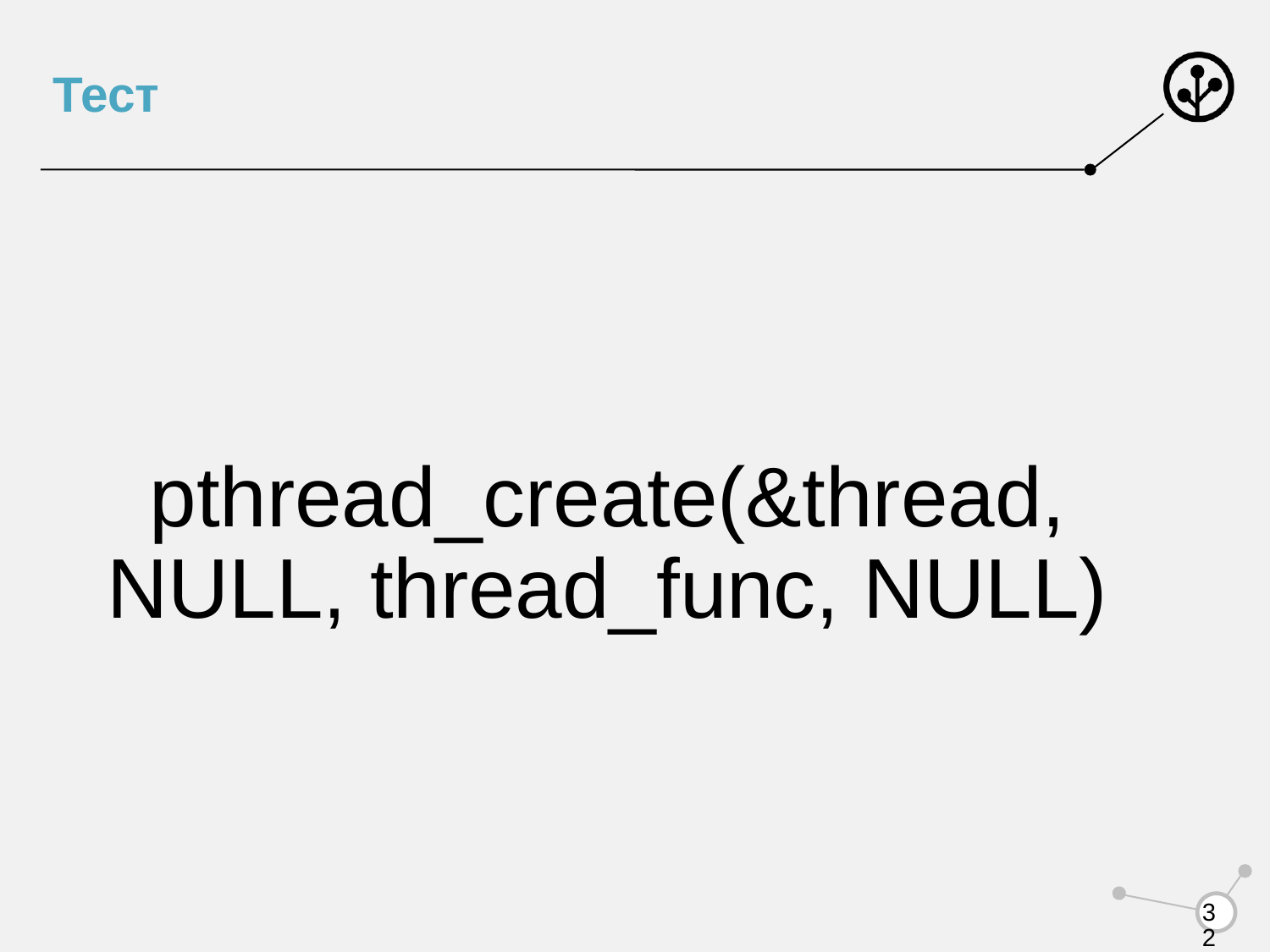

# Тест

pthread_create(&thread, NULL, thread_func, NULL)
32